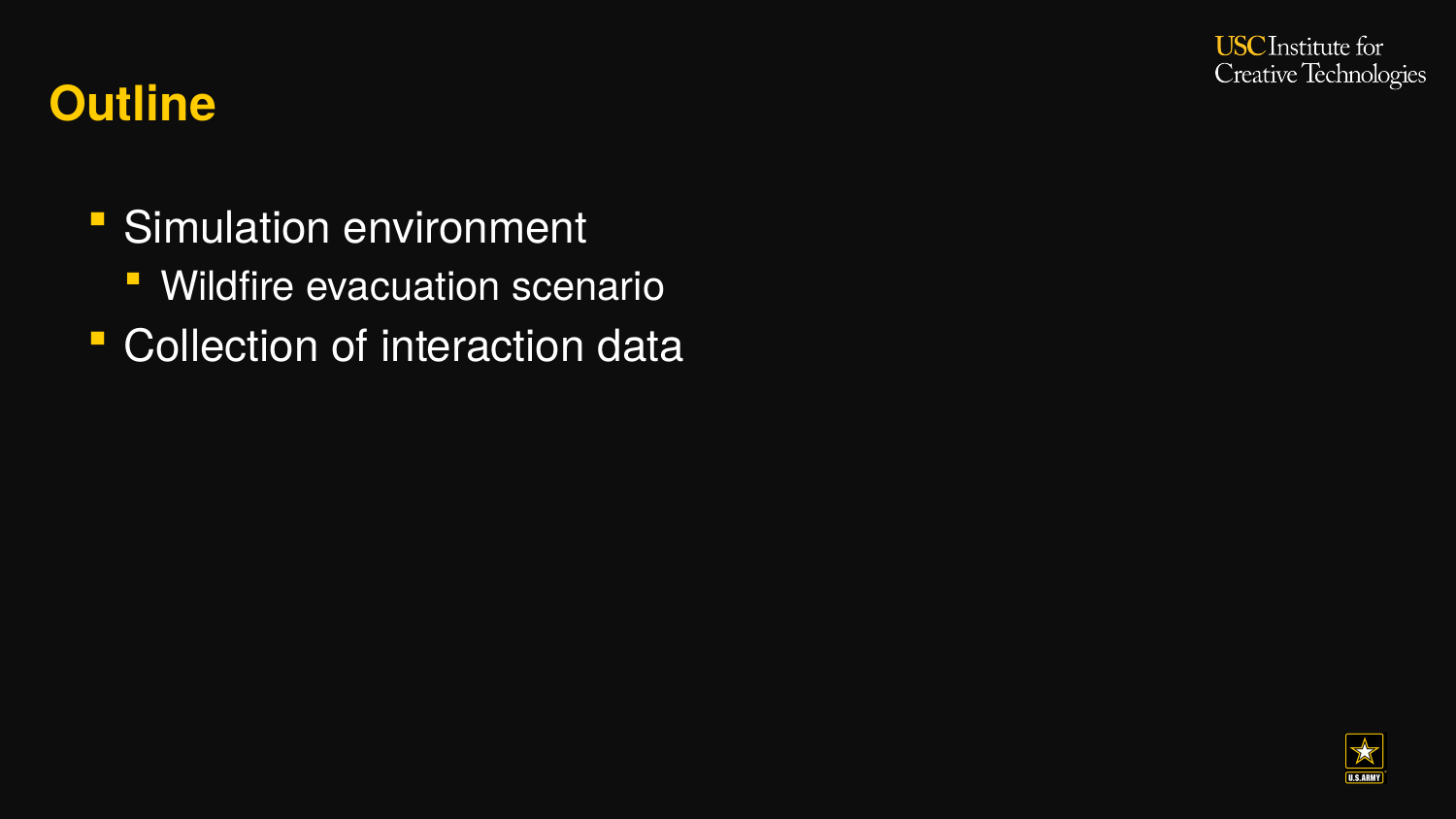

# Outline
Simulation environment
Wildfire evacuation scenario
Collection of interaction data